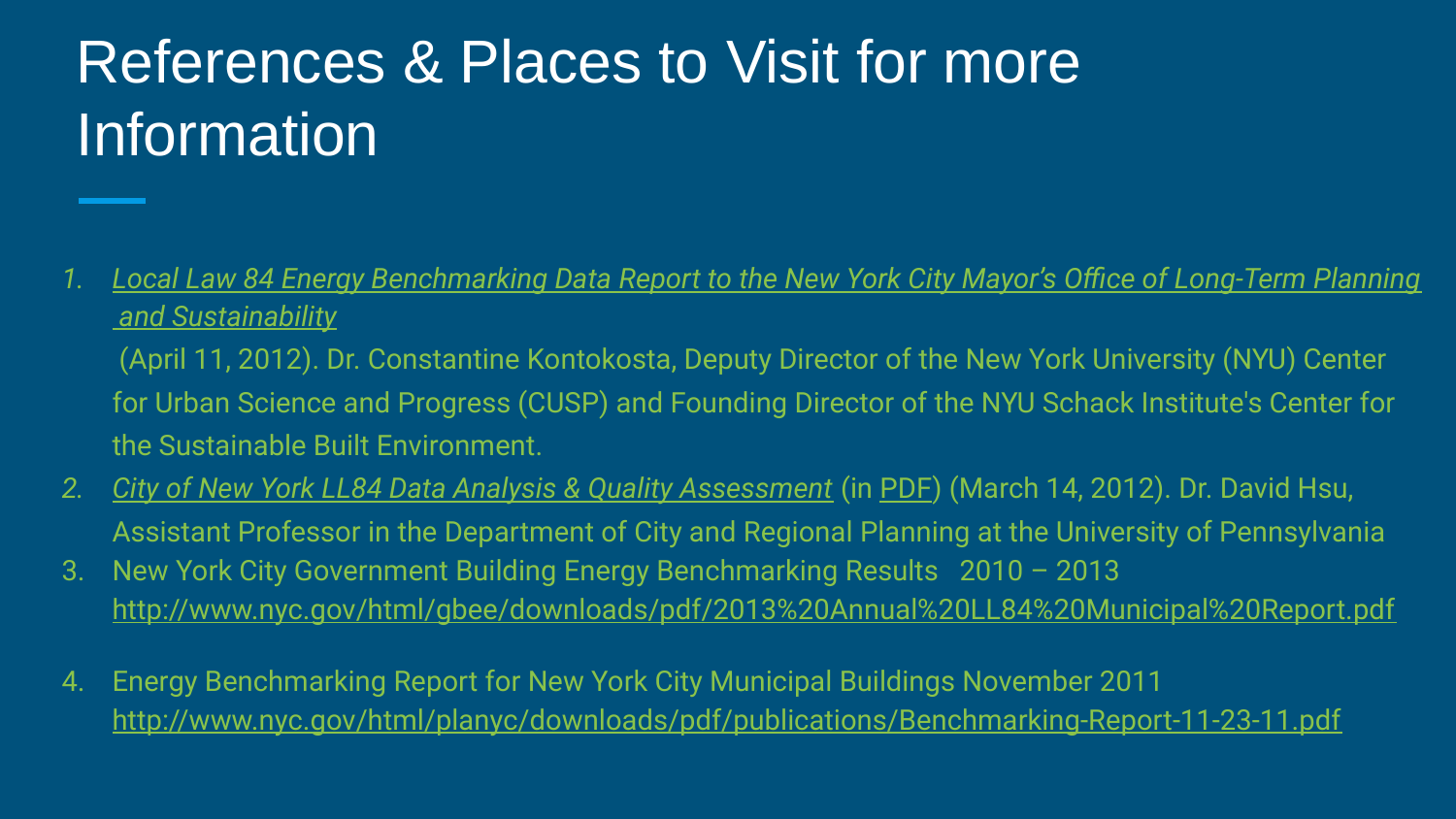

# References & Places to Visit for more Information
Local Law 84 Energy Benchmarking Data Report to the New York City Mayor’s Office of Long-Term Planning and Sustainability (April 11, 2012). Dr. Constantine Kontokosta, Deputy Director of the New York University (NYU) Center for Urban Science and Progress (CUSP) and Founding Director of the NYU Schack Institute's Center for the Sustainable Built Environment.
City of New York LL84 Data Analysis & Quality Assessment (in PDF) (March 14, 2012). Dr. David Hsu, Assistant Professor in the Department of City and Regional Planning at the University of Pennsylvania
New York City Government Building Energy Benchmarking Results   2010 – 2013 http://www.nyc.gov/html/gbee/downloads/pdf/2013%20Annual%20LL84%20Municipal%20Report.pdf
Energy Benchmarking Report for New York City Municipal Buildings November 2011 http://www.nyc.gov/html/planyc/downloads/pdf/publications/Benchmarking-Report-11-23-11.pdf